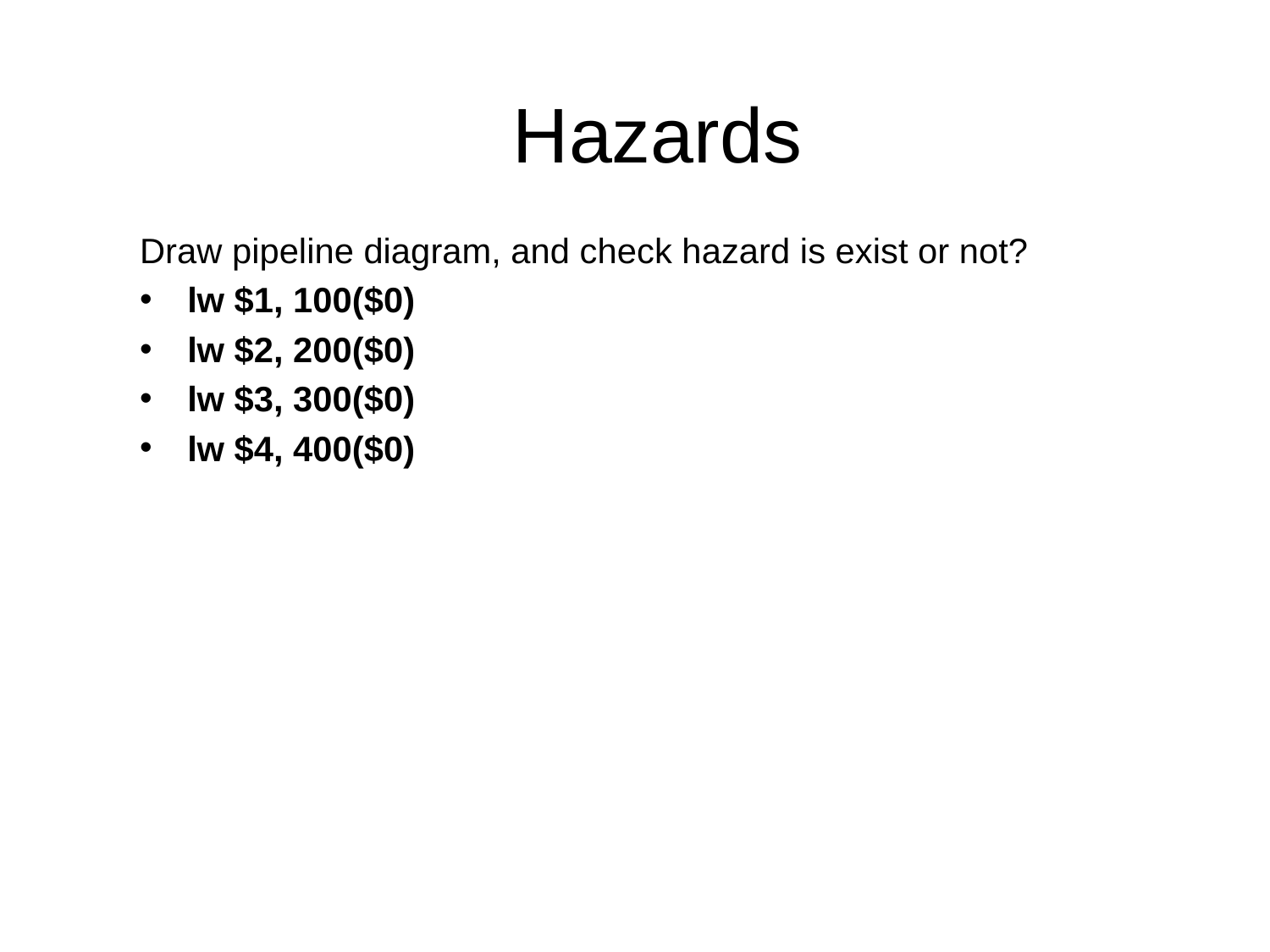

# Hazards
Draw pipeline diagram, and check hazard is exist or not?
lw $1, 100($0)
lw $2, 200($0)
lw $3, 300($0)
lw $4, 400($0)